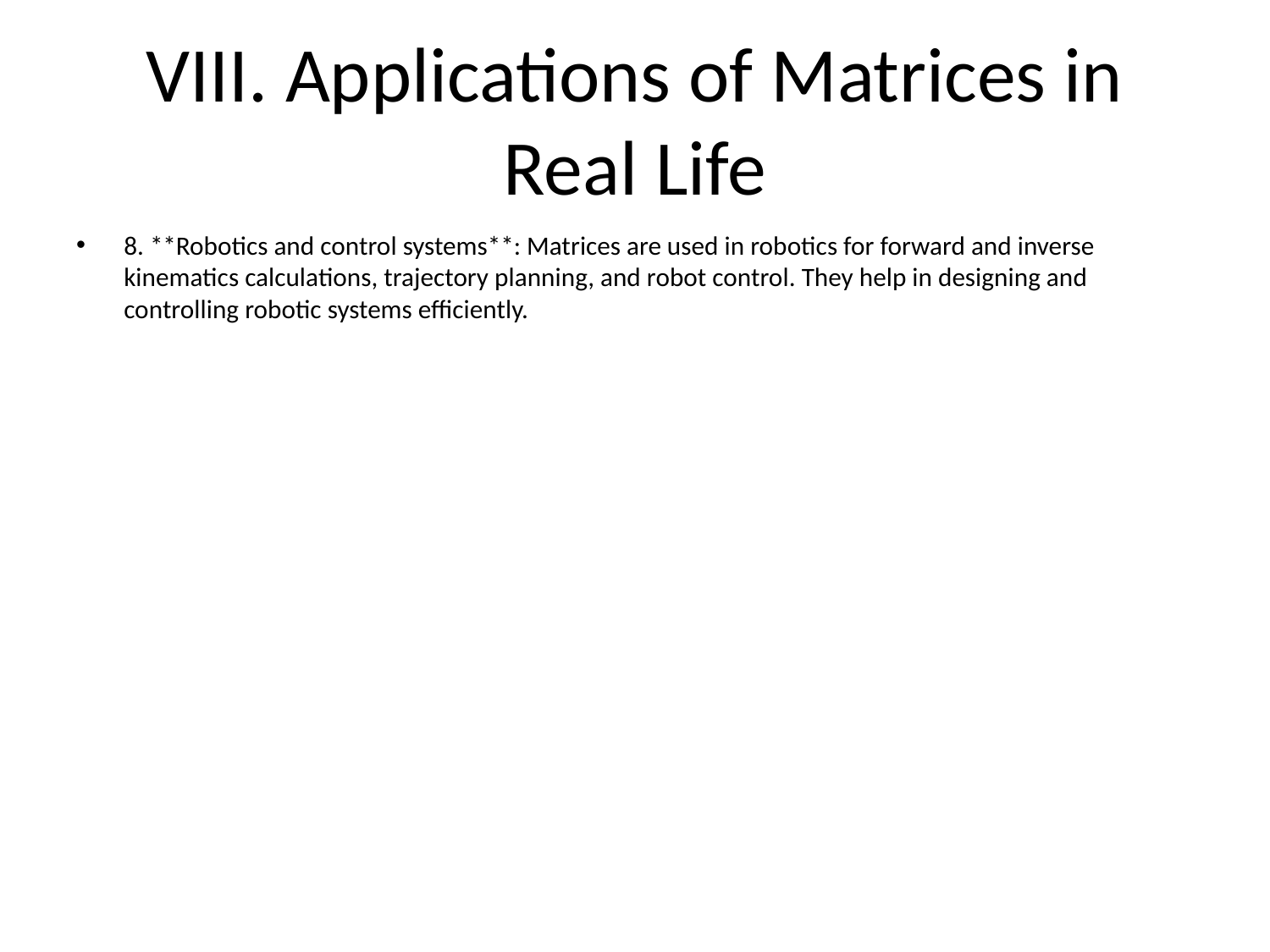

# VIII. Applications of Matrices in Real Life
8. **Robotics and control systems**: Matrices are used in robotics for forward and inverse kinematics calculations, trajectory planning, and robot control. They help in designing and controlling robotic systems efficiently.